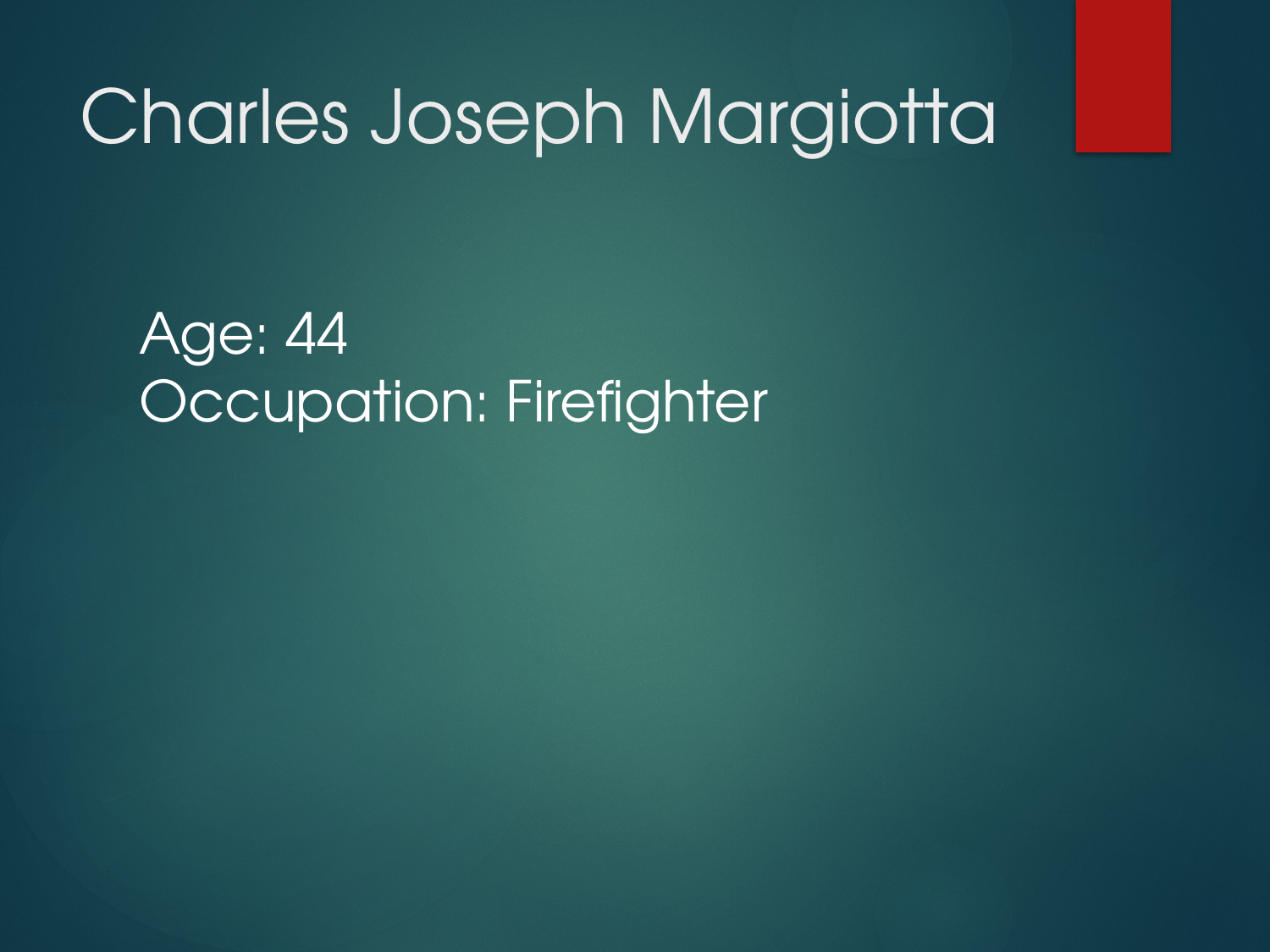

# Charles Joseph Margiotta

Age: 44
Occupation: Firefighter